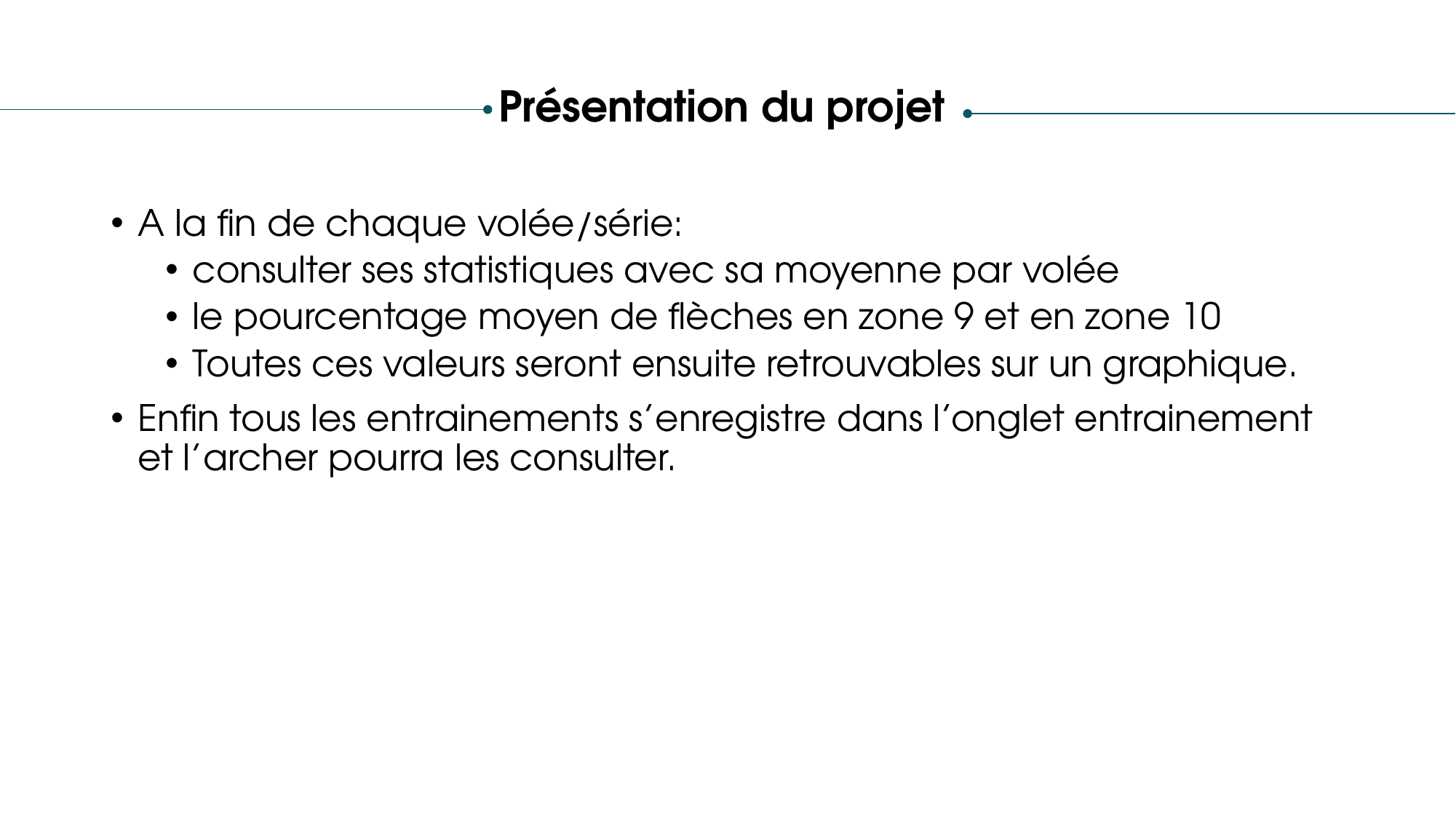

# Présentation du projet
A la fin de chaque volée/série:
consulter ses statistiques avec sa moyenne par volée
le pourcentage moyen de flèches en zone 9 et en zone 10
Toutes ces valeurs seront ensuite retrouvables sur un graphique.
Enfin tous les entrainements s’enregistre dans l’onglet entrainement et l’archer pourra les consulter.